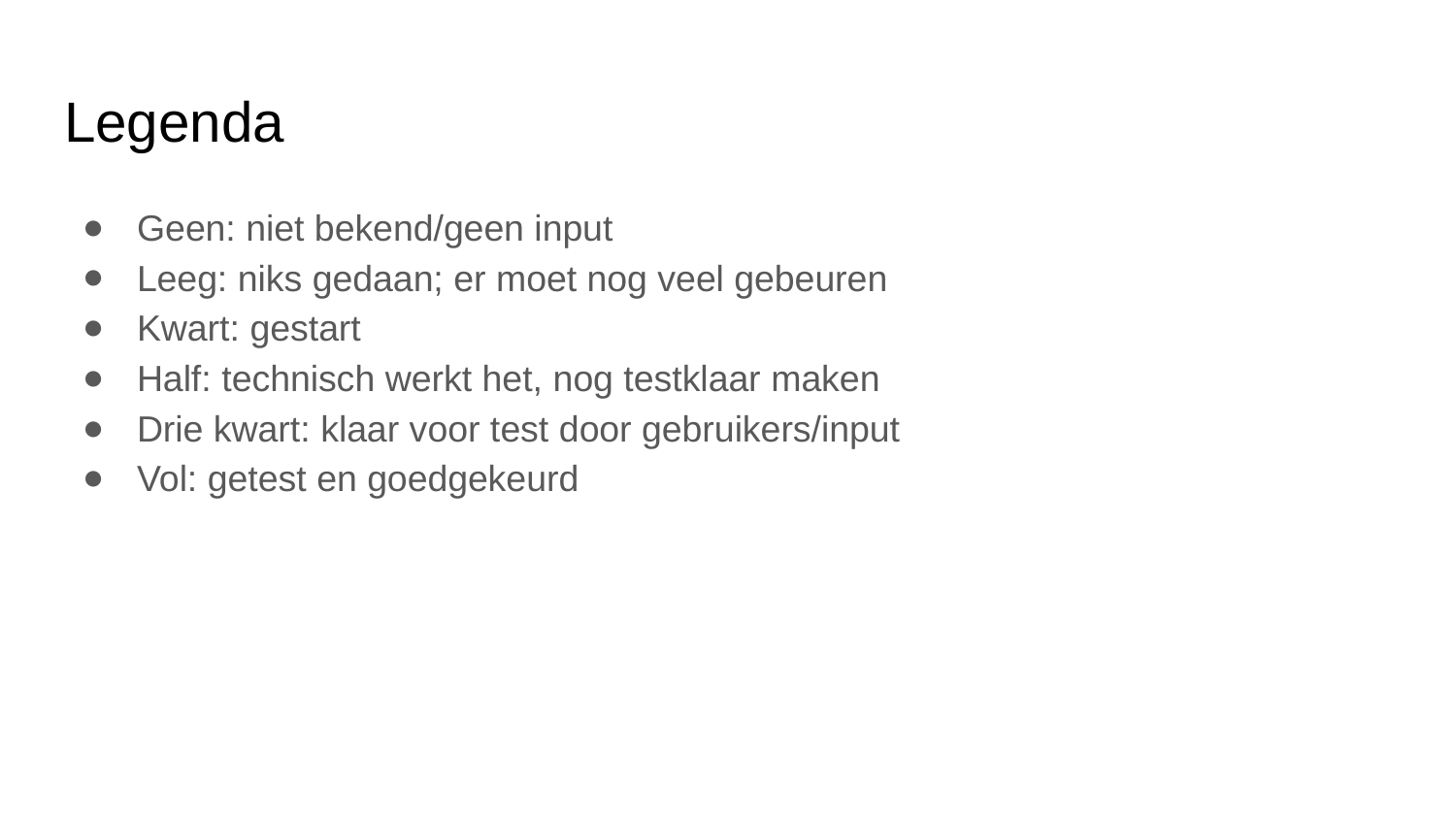

# Legenda
Geen: niet bekend/geen input
Leeg: niks gedaan; er moet nog veel gebeuren
Kwart: gestart
Half: technisch werkt het, nog testklaar maken
Drie kwart: klaar voor test door gebruikers/input
Vol: getest en goedgekeurd